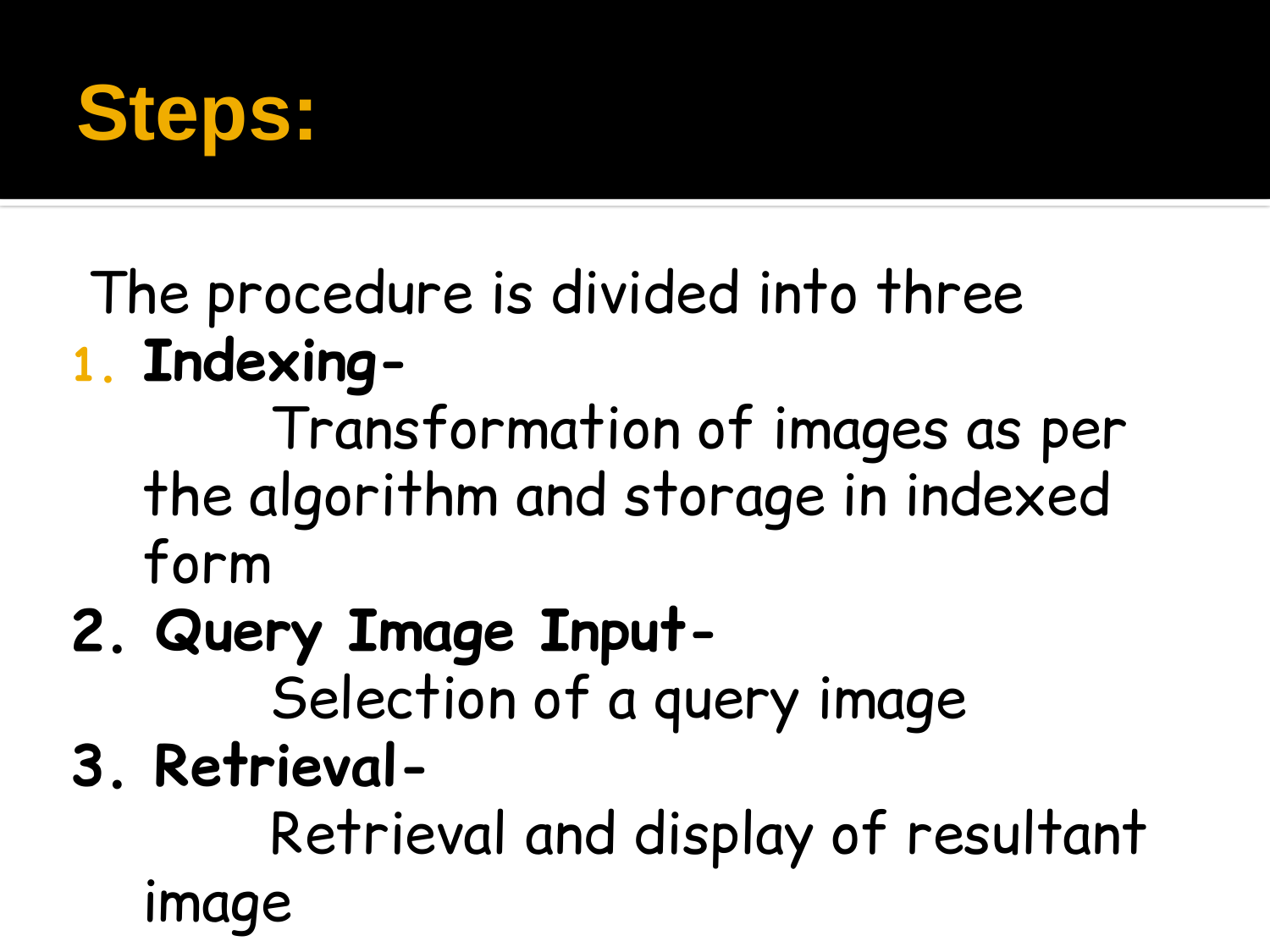

# Steps:
The procedure is divided into three
Indexing-
 		Transformation of images as per the algorithm and storage in indexed form
2. Query Image Input-
		Selection of a query image
3. Retrieval-
		Retrieval and display of resultant image